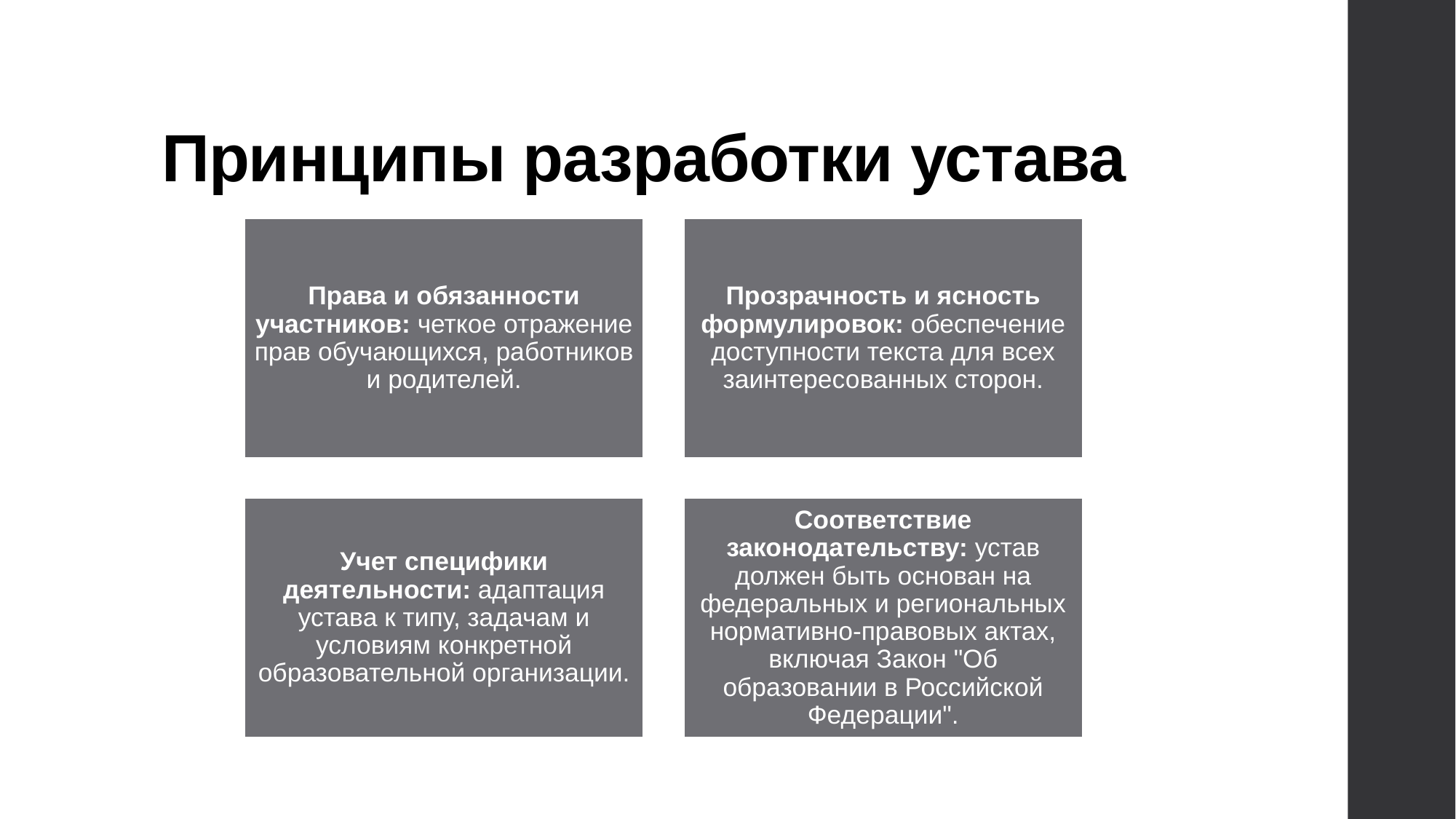

# Принципы разработки устава
Права и обязанности участников: четкое отражение прав обучающихся, работников и родителей.
Прозрачность и ясность формулировок: обеспечение доступности текста для всех заинтересованных сторон.
Учет специфики деятельности: адаптация устава к типу, задачам и условиям конкретной образовательной организации.
Соответствие законодательству: устав должен быть основан на федеральных и региональных нормативно-правовых актах, включая Закон "Об образовании в Российской Федерации".